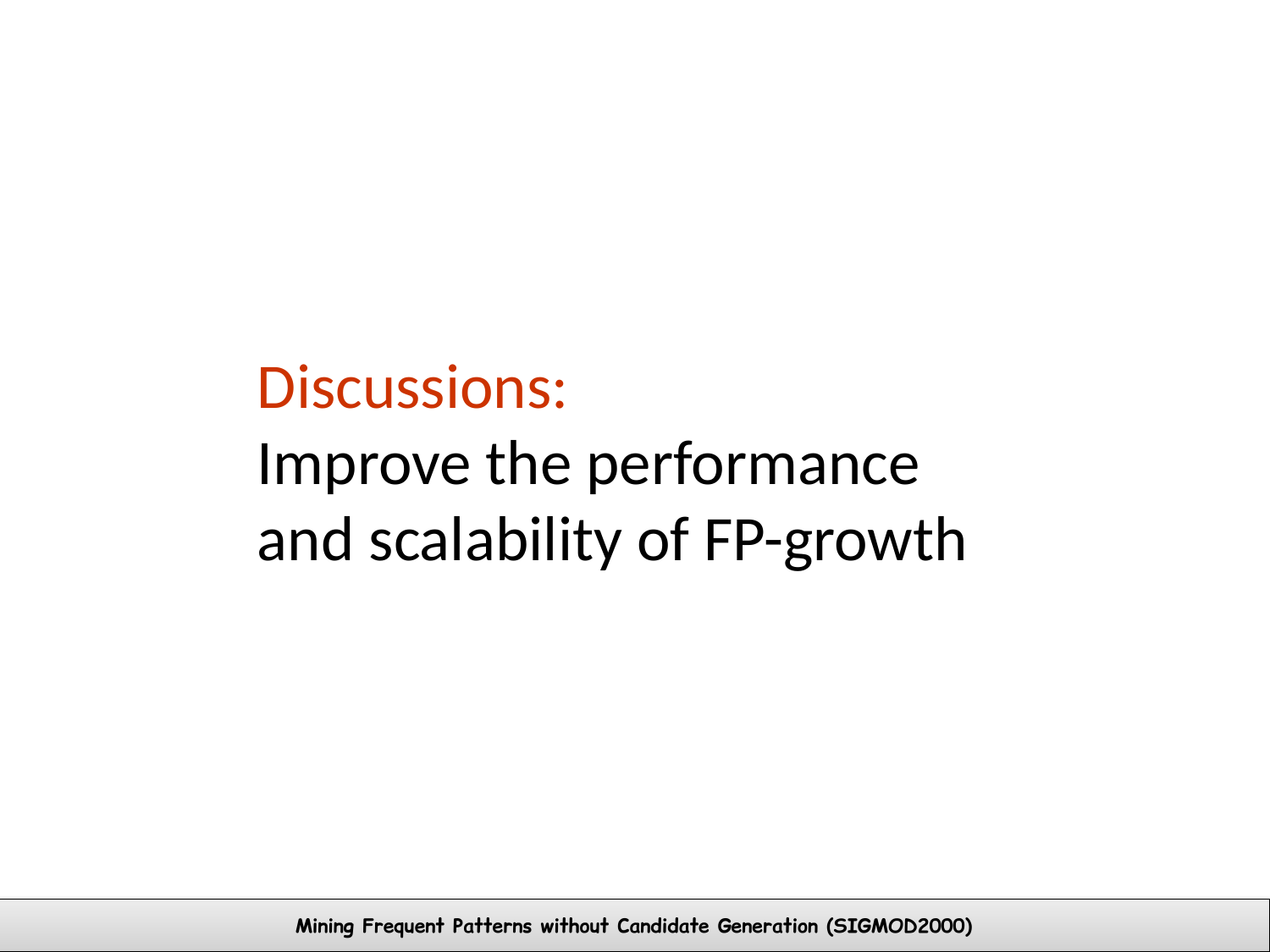

Discussions:
Improve the performance
and scalability of FP-growth
Mining Frequent Patterns without Candidate Generation (SIGMOD2000)